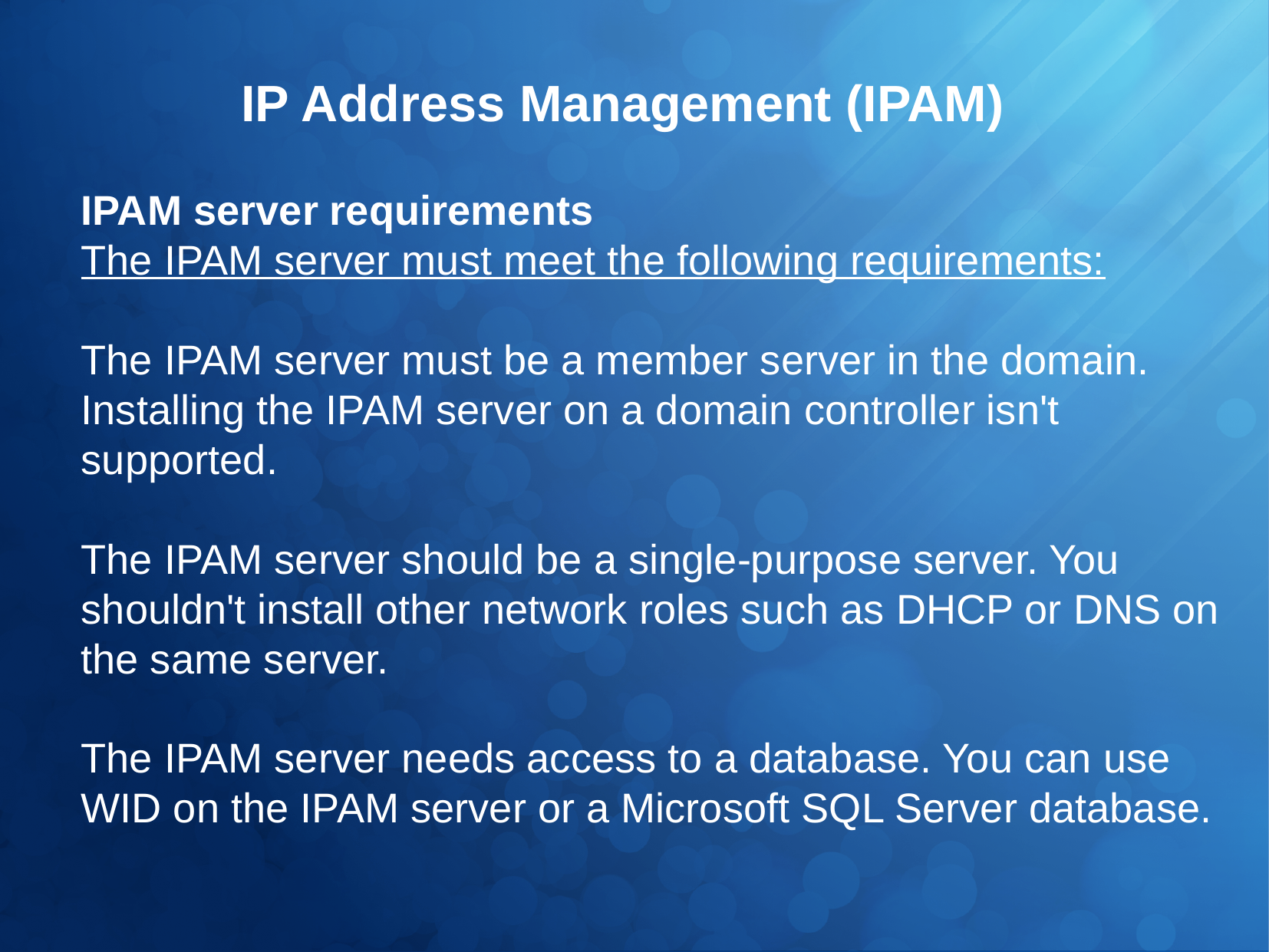

IP Address Management (IPAM)
IPAM server requirements
The IPAM server must meet the following requirements:

The IPAM server must be a member server in the domain. Installing the IPAM server on a domain controller isn't supported.

The IPAM server should be a single-purpose server. You shouldn't install other network roles such as DHCP or DNS on the same server.

The IPAM server needs access to a database. You can use WID on the IPAM server or a Microsoft SQL Server database.